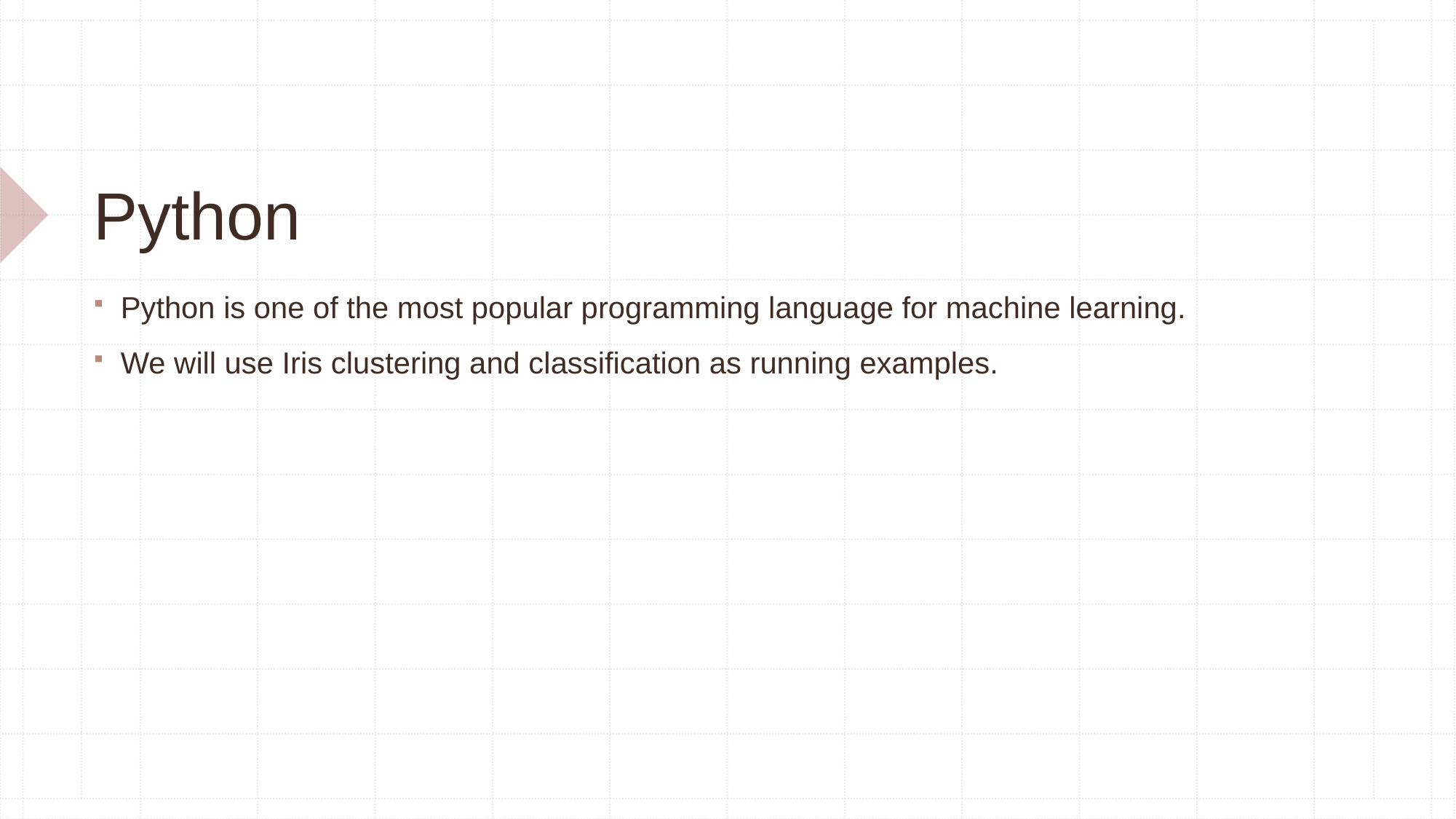

# Python
Python is one of the most popular programming language for machine learning.
We will use Iris clustering and classification as running examples.